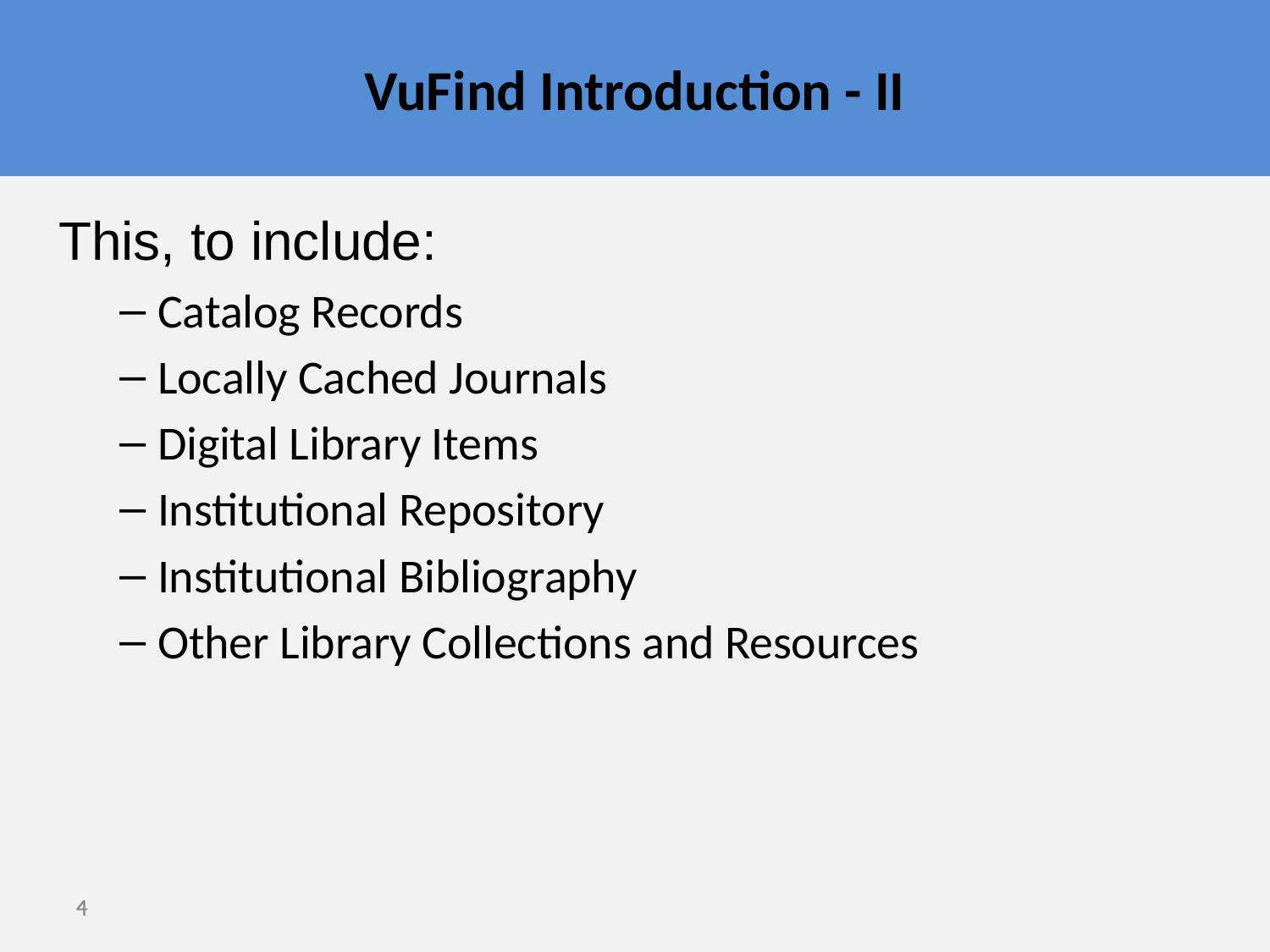

# VuFind Introduction - II
This, to include:
Catalog Records
Locally Cached Journals
Digital Library Items
Institutional Repository
Institutional Bibliography
Other Library Collections and Resources

4